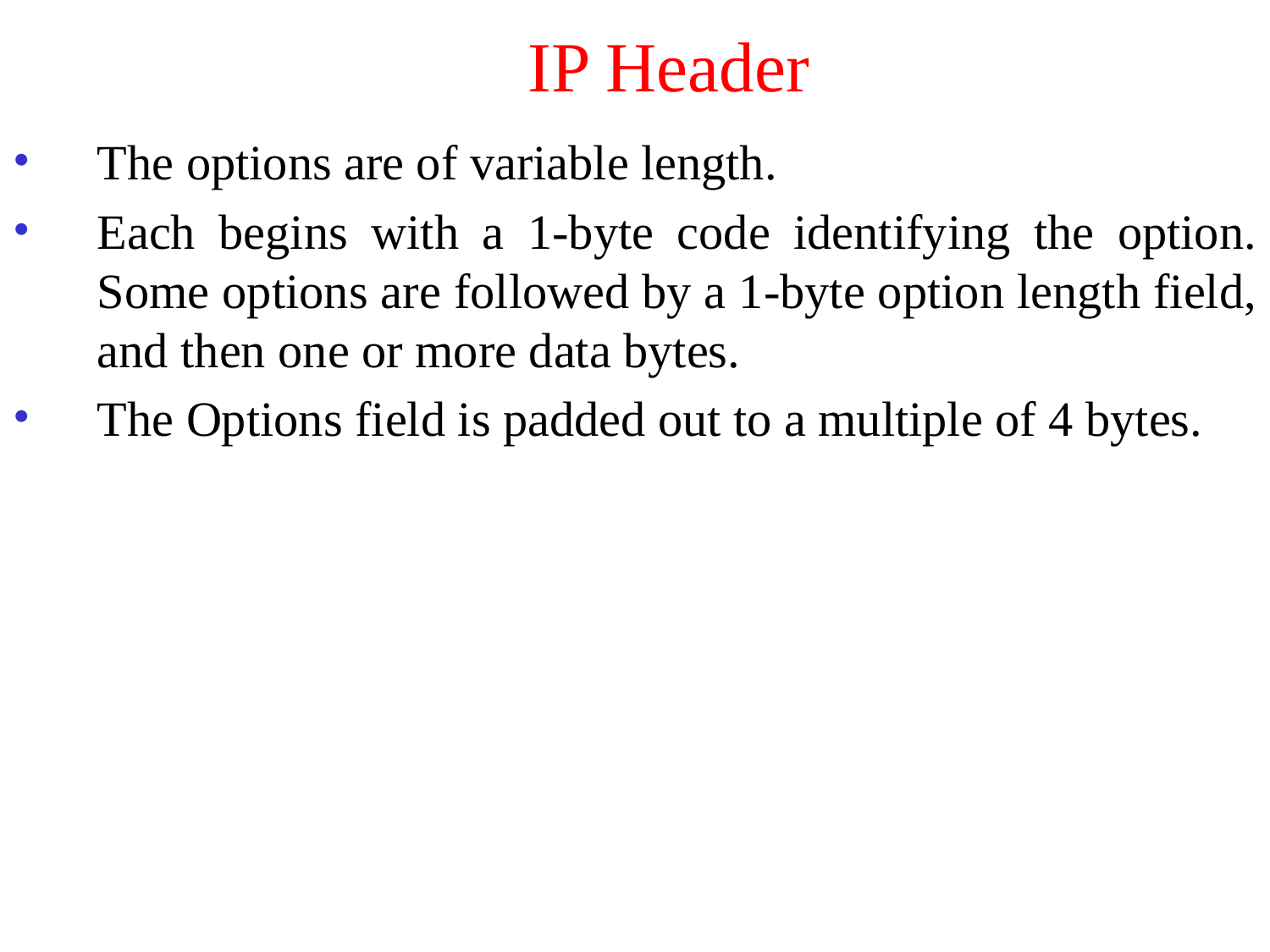

# IP Header
The options are of variable length.
Each begins with a 1-byte code identifying the option. Some options are followed by a 1-byte option length field, and then one or more data bytes.
The Options field is padded out to a multiple of 4 bytes.